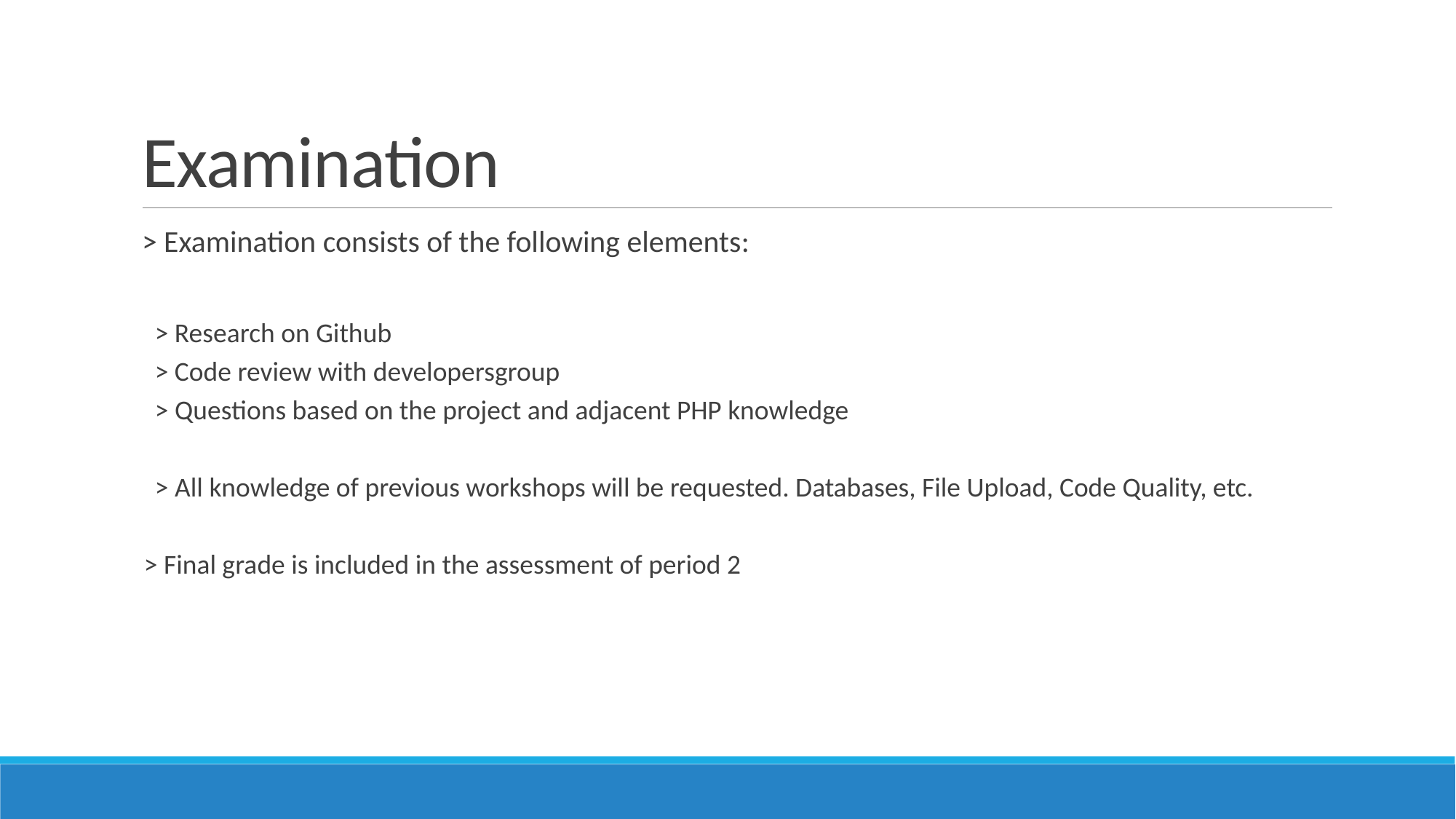

# Examination
> Examination consists of the following elements:

> Research on Github
> Code review with developersgroup
> Questions based on the project and adjacent PHP knowledge

> All knowledge of previous workshops will be requested. Databases, File Upload, Code Quality, etc.

> Final grade is included in the assessment of period 2